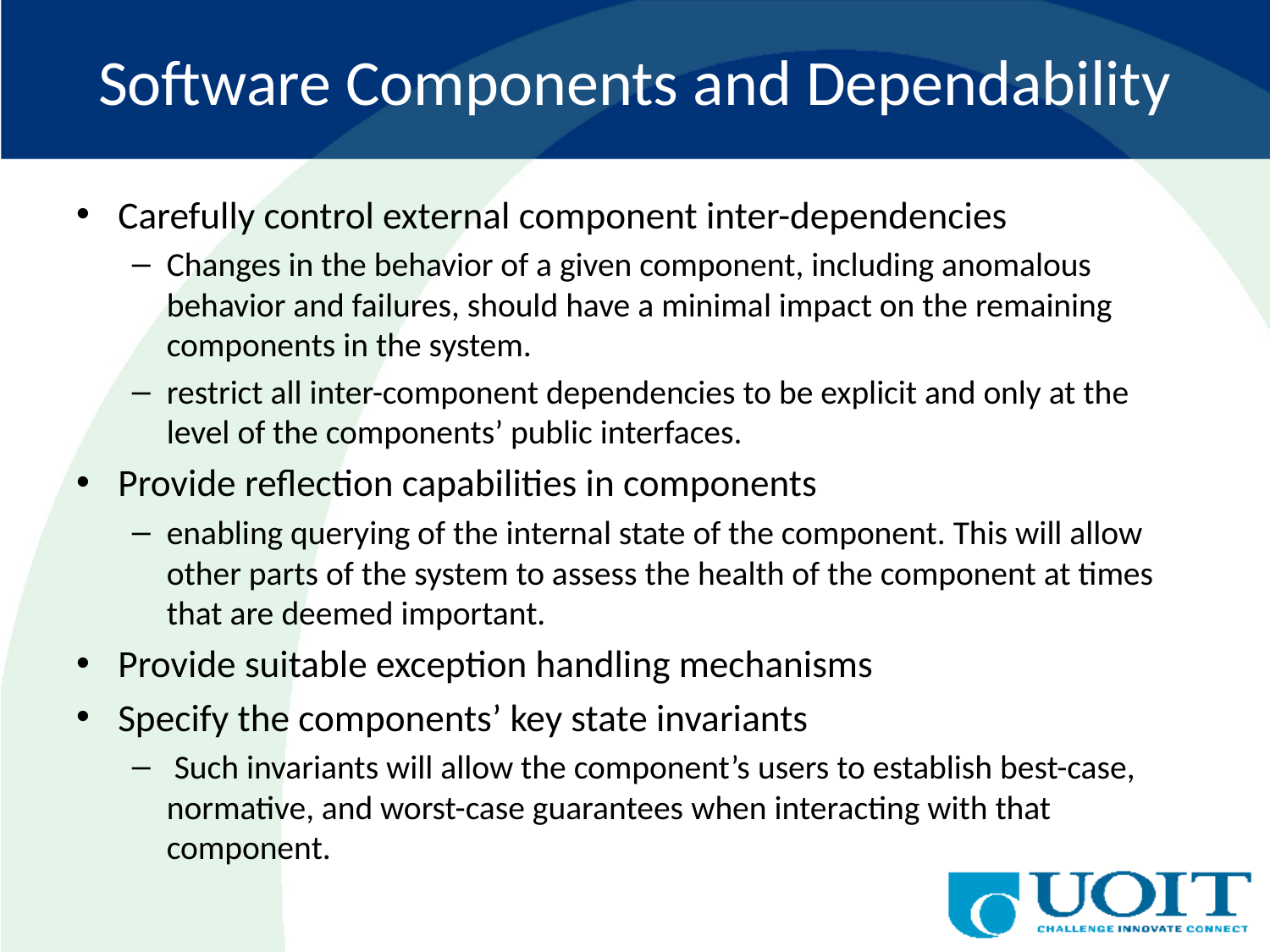

# Software Components and Dependability
Carefully control external component inter-dependencies
Changes in the behavior of a given component, including anomalous behavior and failures, should have a minimal impact on the remaining components in the system.
restrict all inter-component dependencies to be explicit and only at the level of the components’ public interfaces.
Provide reflection capabilities in components
enabling querying of the internal state of the component. This will allow other parts of the system to assess the health of the component at times that are deemed important.
Provide suitable exception handling mechanisms
Specify the components’ key state invariants
 Such invariants will allow the component’s users to establish best-case, normative, and worst-case guarantees when interacting with that component.